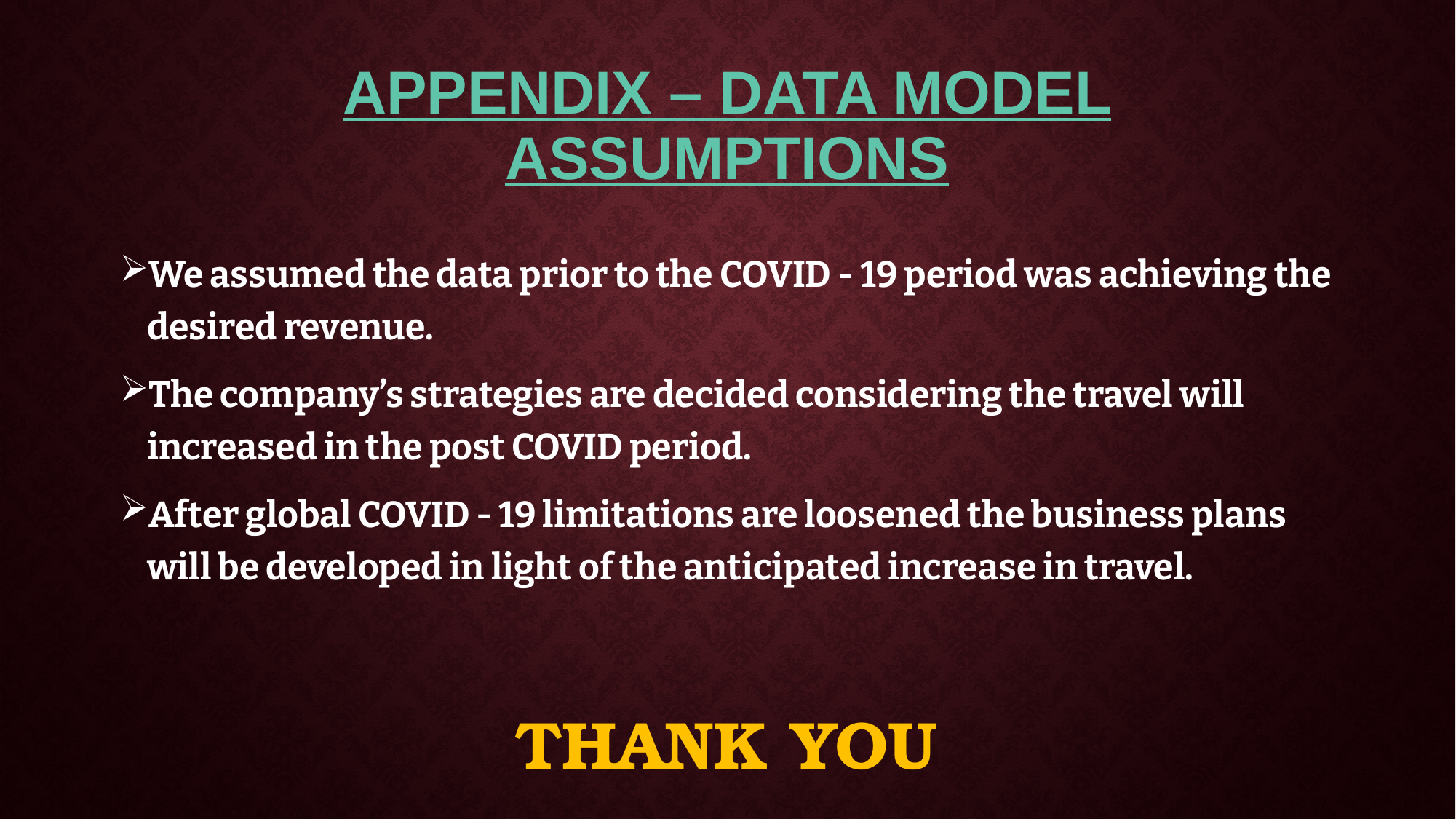

# Appendix – data model assumptions
We assumed the data prior to the COVID - 19 period was achieving the desired revenue.
The company’s strategies are decided considering the travel will increased in the post COVID period.
After global COVID - 19 limitations are loosened the business plans will be developed in light of the anticipated increase in travel.
THANK YOU